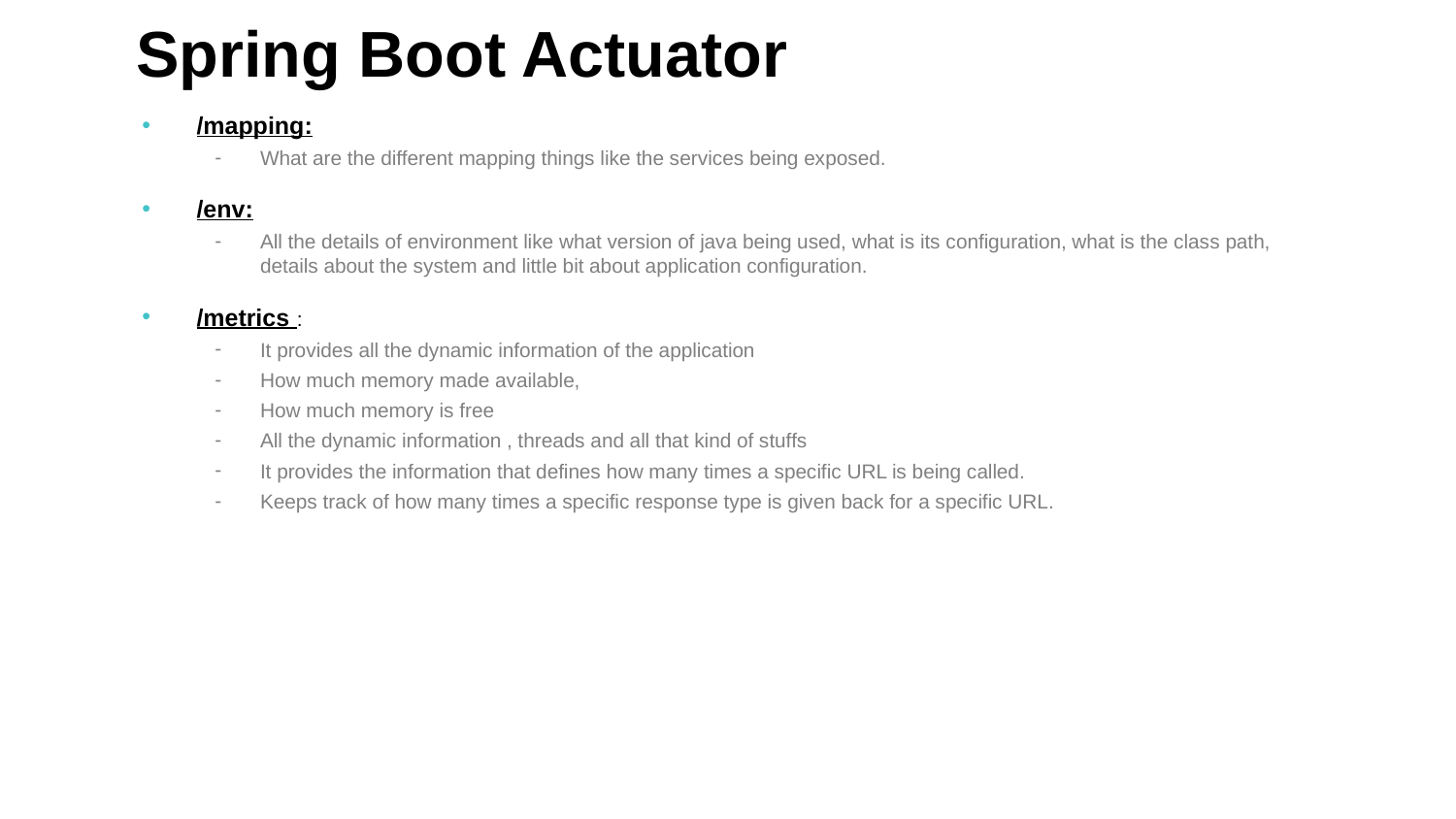

# Spring Boot Actuator
/mapping:
What are the different mapping things like the services being exposed.
/env:
All the details of environment like what version of java being used, what is its configuration, what is the class path, details about the system and little bit about application configuration.
/metrics :
It provides all the dynamic information of the application
How much memory made available,
How much memory is free
All the dynamic information , threads and all that kind of stuffs
It provides the information that defines how many times a specific URL is being called.
Keeps track of how many times a specific response type is given back for a specific URL.